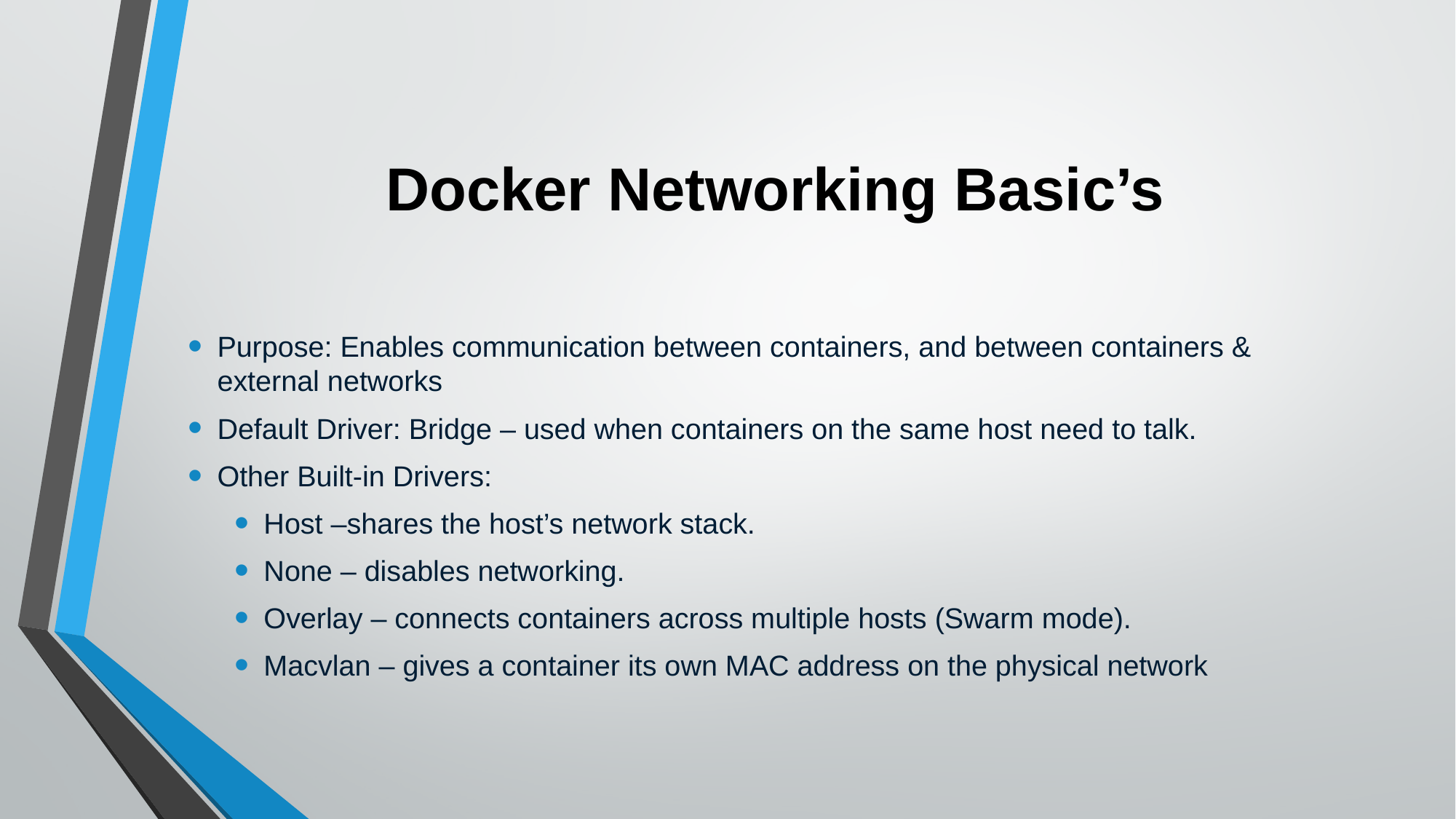

# Docker Networking Basic’s
Purpose: Enables communication between containers, and between containers & external networks
Default Driver: Bridge – used when containers on the same host need to talk.
Other Built-in Drivers:
Host –shares the host’s network stack.
None – disables networking.
Overlay – connects containers across multiple hosts (Swarm mode).
Macvlan – gives a container its own MAC address on the physical network